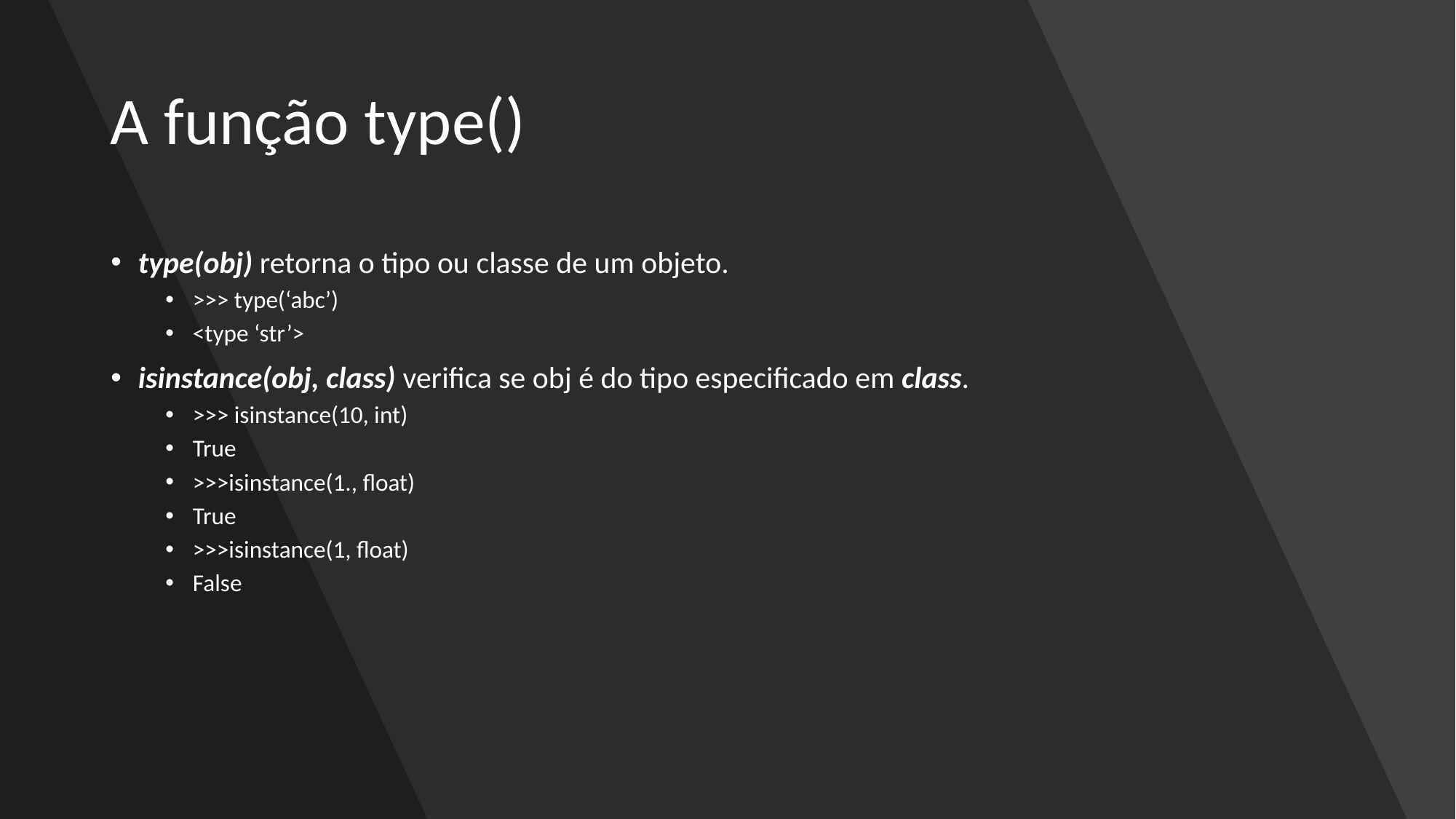

# A função type()
type(obj) retorna o tipo ou classe de um objeto.
>>> type(‘abc’)
<type ‘str’>
isinstance(obj, class) verifica se obj é do tipo especificado em class.
>>> isinstance(10, int)
True
>>>isinstance(1., float)
True
>>>isinstance(1, float)
False